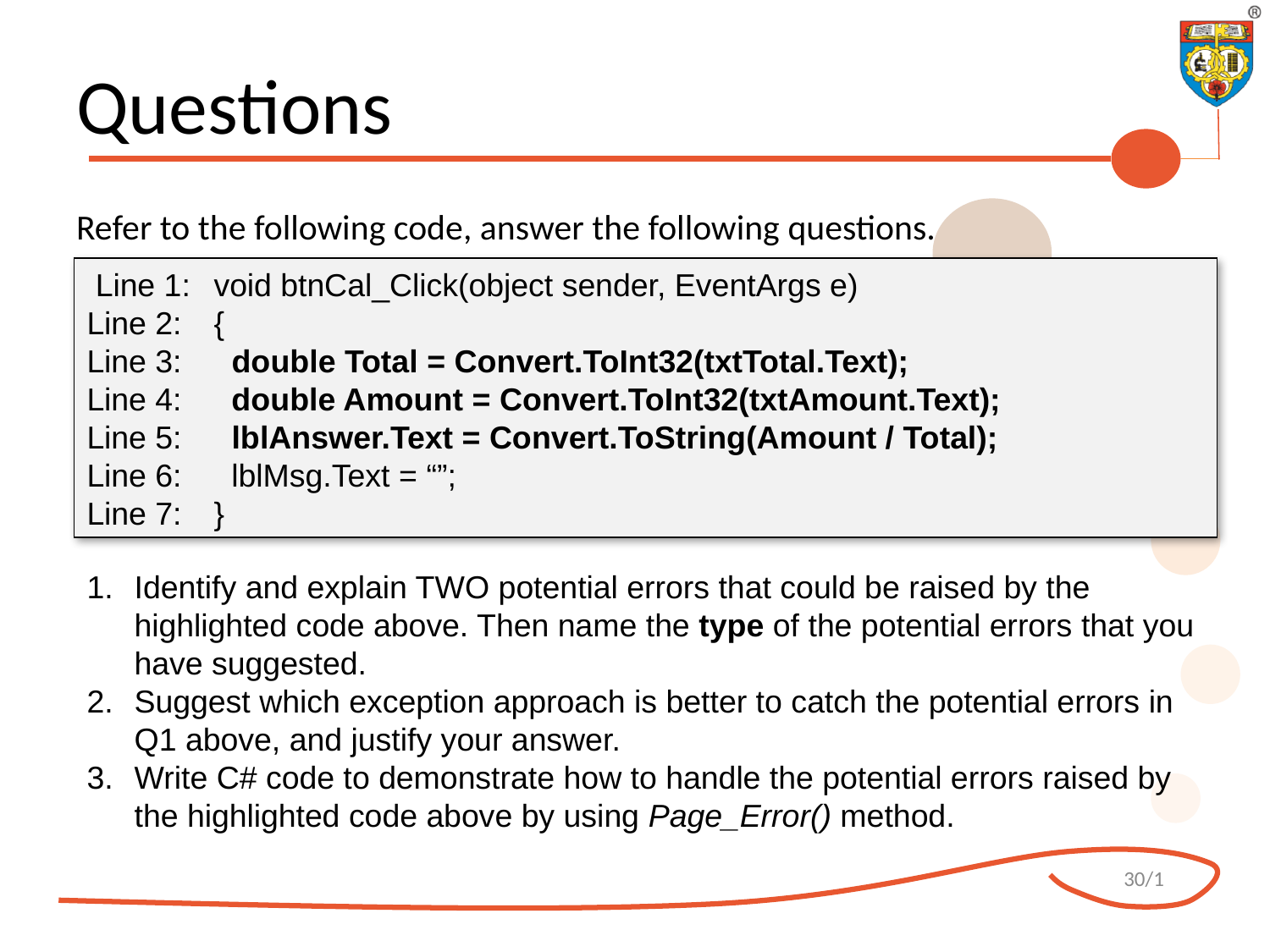

# Questions
Refer to the following code, answer the following questions.

 Line 1: 	void btnCal_Click(object sender, EventArgs e)
Line 2:	{
Line 3:	  double Total = Convert.ToInt32(txtTotal.Text);
Line 4:	  double Amount = Convert.ToInt32(txtAmount.Text);
Line 5:	  lblAnswer.Text = Convert.ToString(Amount / Total);
Line 6:	  lblMsg.Text = “”;
Line 7:	}
Identify and explain TWO potential errors that could be raised by the highlighted code above. Then name the type of the potential errors that you have suggested.
Suggest which exception approach is better to catch the potential errors in Q1 above, and justify your answer.
Write C# code to demonstrate how to handle the potential errors raised by the highlighted code above by using Page_Error() method.